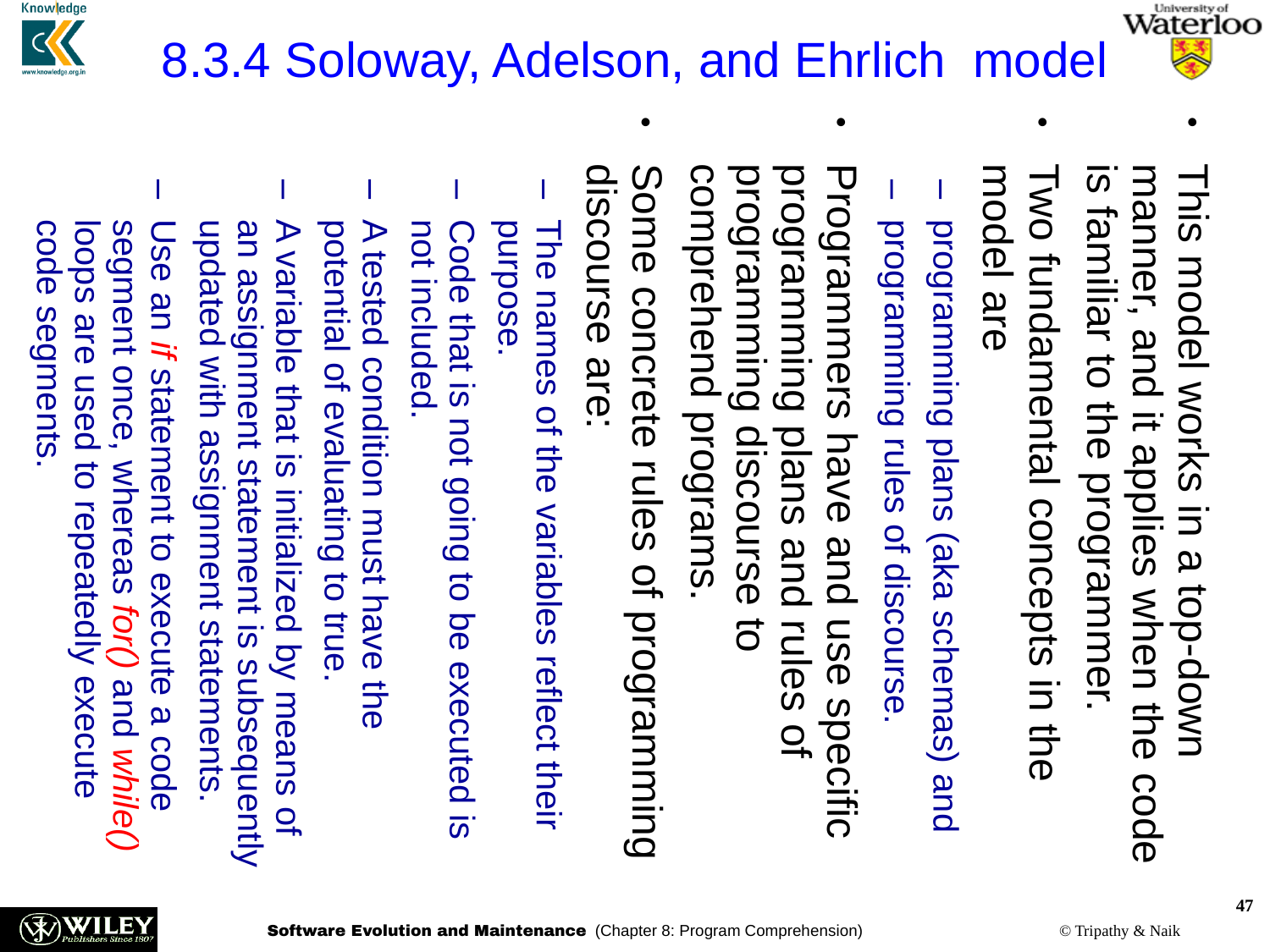

8.3.4 Soloway, Adelson, and Ehrlich  model
This model works in a top-down manner, and it applies when the code is familiar to the programmer.
Two fundamental concepts in the model are
programming plans (aka schemas) and
programming rules of discourse.
Programmers have and use specific programming plans and rules of programming discourse to comprehend programs.
Some concrete rules of programming discourse are:
The names of the variables reflect their purpose.
Code that is not going to be executed is not included.
A tested condition must have the potential of evaluating to true.
A variable that is initialized by means of an assignment statement is subsequently updated with assignment statements.
Use an if statement to execute a code segment once, whereas for() and while() loops are used to repeatedly execute code segments.
47